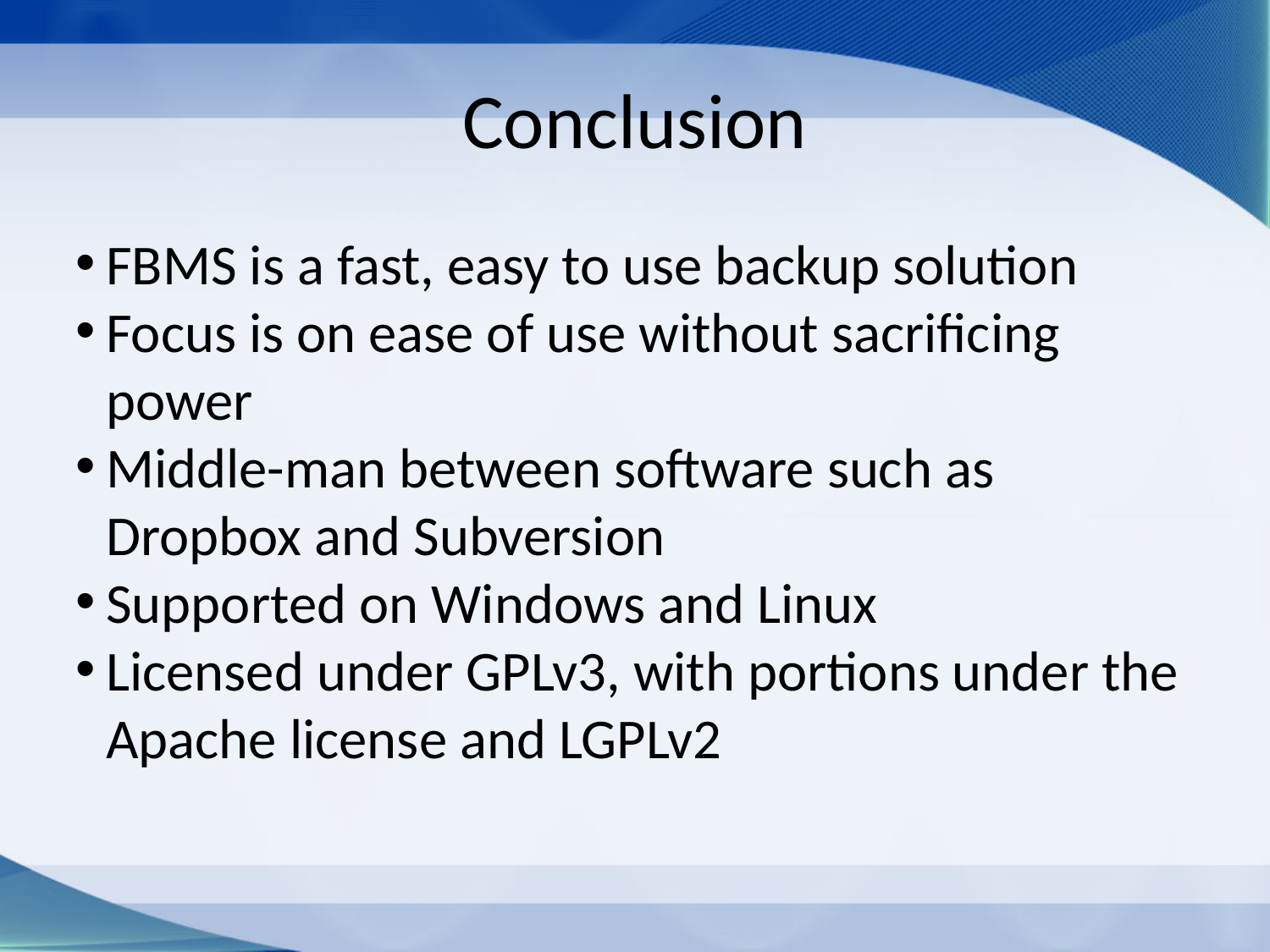

Conclusion
FBMS is a fast, easy to use backup solution
Focus is on ease of use without sacrificing power
Middle-man between software such as Dropbox and Subversion
Supported on Windows and Linux
Licensed under GPLv3, with portions under the Apache license and LGPLv2